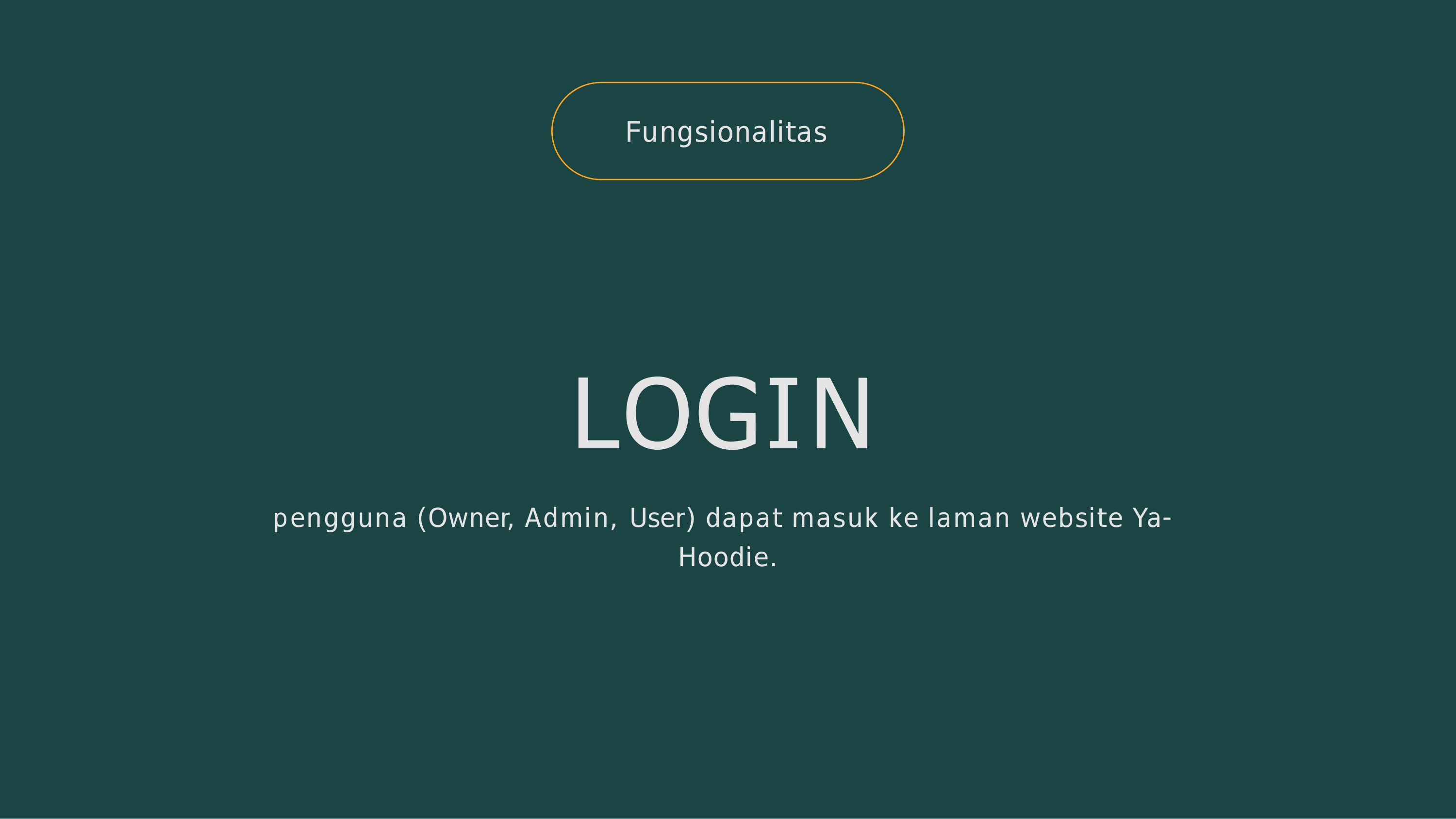

# Fungsionalitas
LOGIN
pengguna (Owner, Admin, User) dapat masuk ke laman website Ya-  Hoodie.